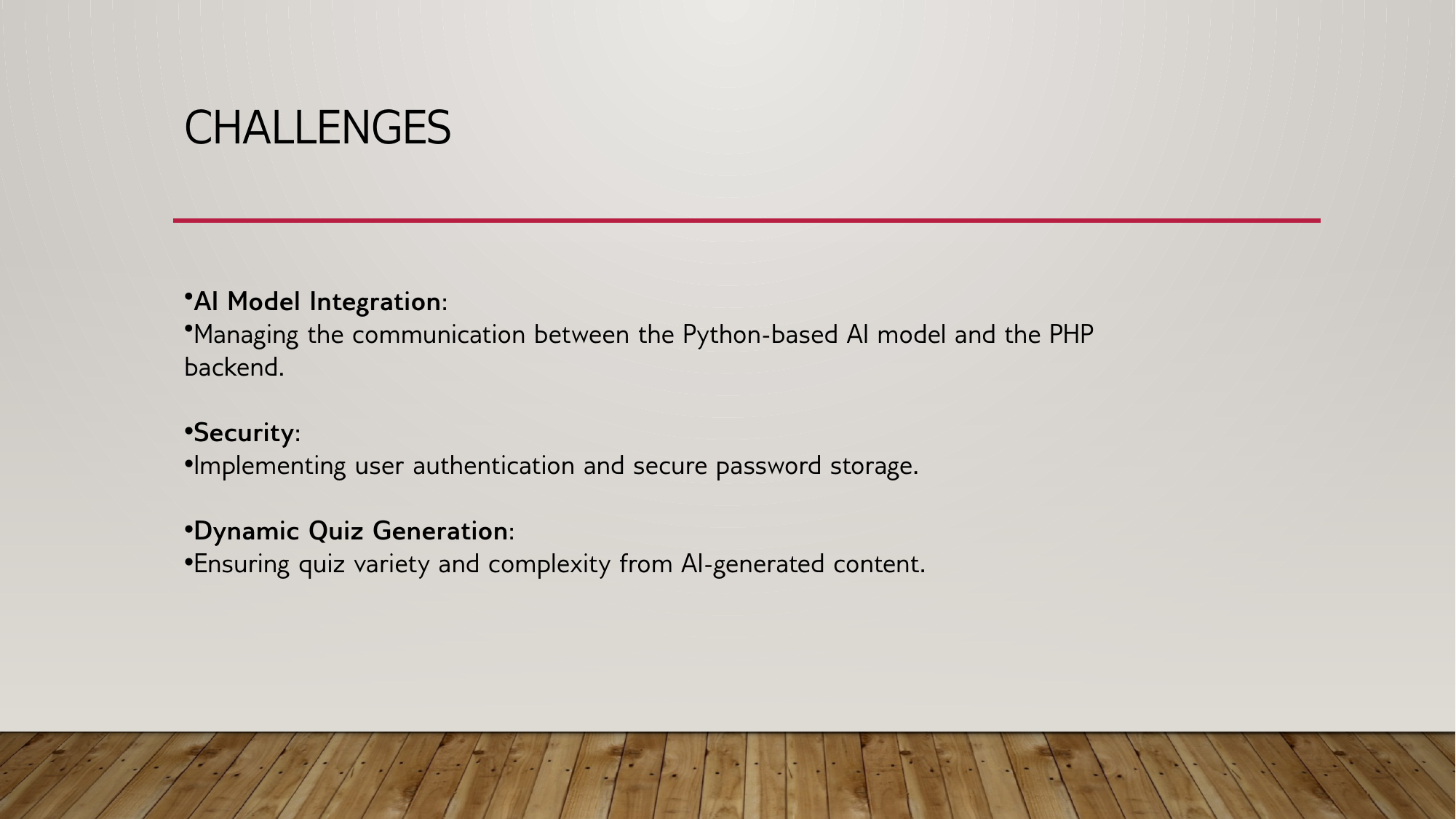

# challenges
AI Model Integration:
Managing the communication between the Python-based AI model and the PHP backend.

Security:
Implementing user authentication and secure password storage.

Dynamic Quiz Generation:
Ensuring quiz variety and complexity from AI-generated content.